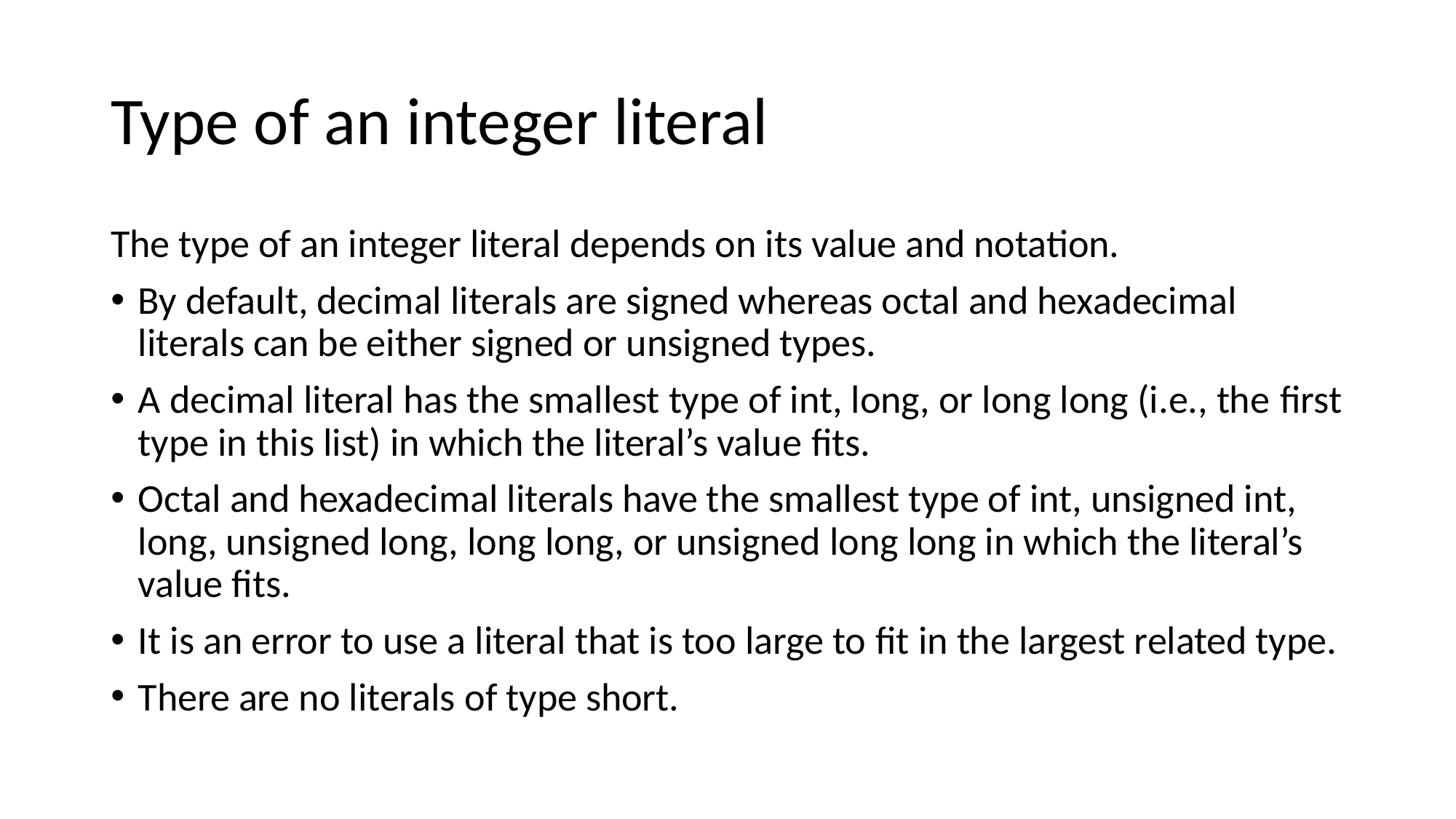

# Type of an integer literal
The type of an integer literal depends on its value and notation.
By default, decimal literals are signed whereas octal and hexadecimal literals can be either signed or unsigned types.
A decimal literal has the smallest type of int, long, or long long (i.e., the first type in this list) in which the literal’s value fits.
Octal and hexadecimal literals have the smallest type of int, unsigned int, long, unsigned long, long long, or unsigned long long in which the literal’s value fits.
It is an error to use a literal that is too large to fit in the largest related type.
There are no literals of type short.